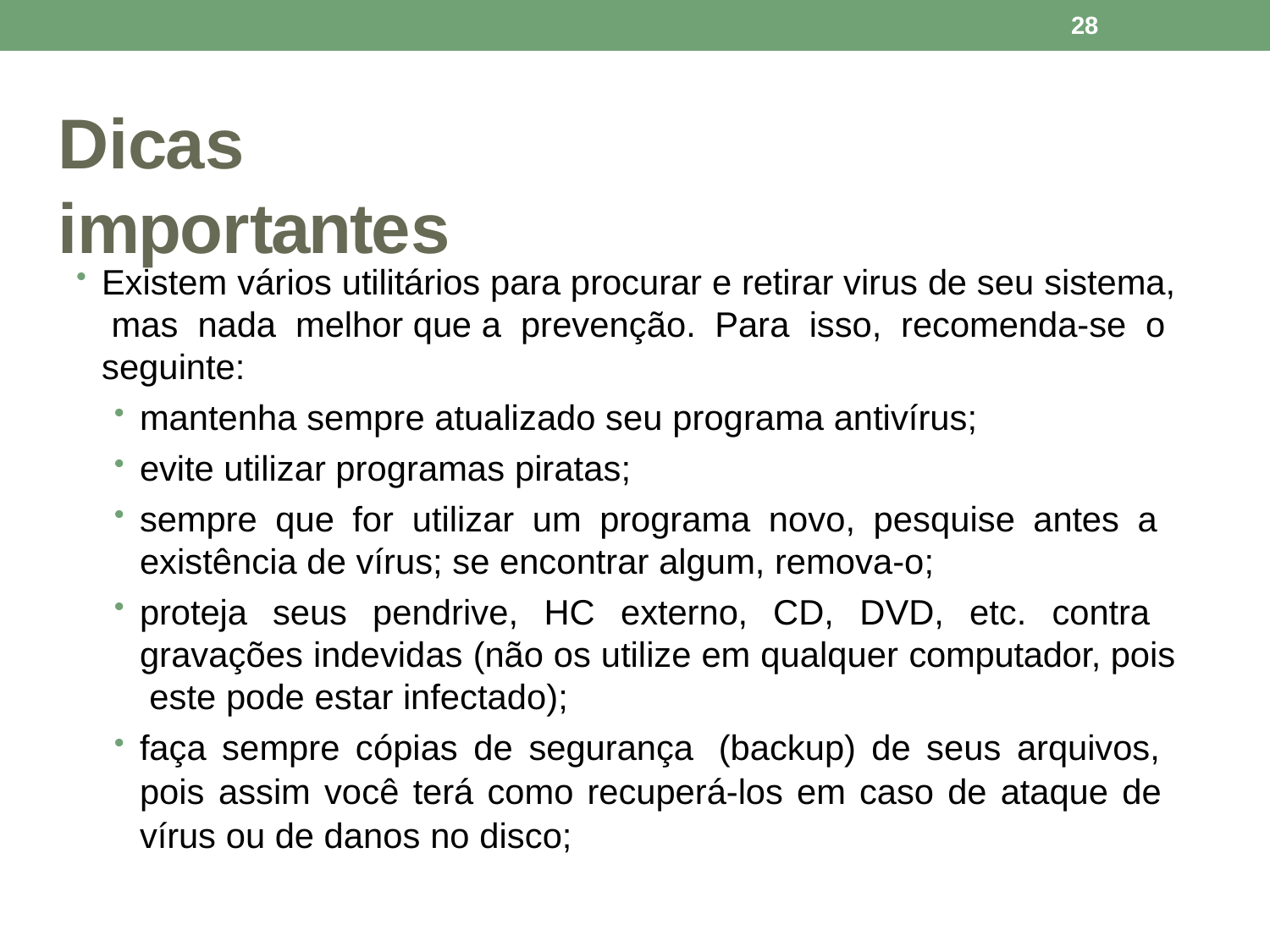

28
# Dicas importantes
Existem vários utilitários para procurar e retirar virus de seu sistema,  mas nada melhor que a prevenção. Para  isso, recomenda-se o  seguinte:
mantenha sempre atualizado seu programa antivírus;
evite utilizar programas piratas;
sempre que for utilizar um programa novo, pesquise antes a  existência de vírus; se encontrar algum, remova-o;
proteja seus pendrive, HC externo, CD, DVD, etc. contra  gravações indevidas (não os utilize em qualquer computador, pois  este pode estar infectado);
faça sempre cópias de segurança (backup) de seus arquivos,  pois assim você terá como recuperá-los em caso de ataque de  vírus ou de danos no disco;